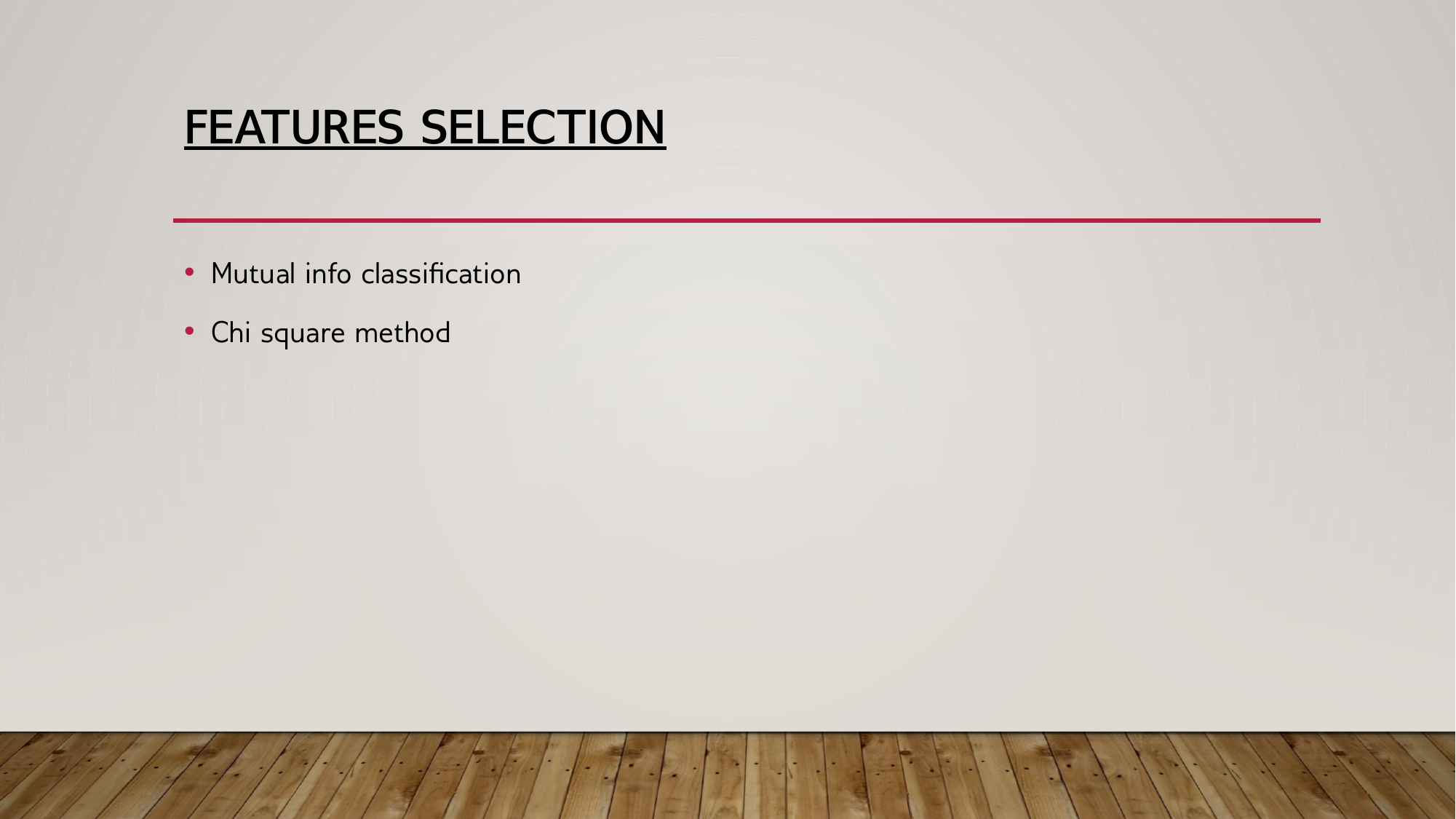

# Features selection
Mutual info classification
Chi square method